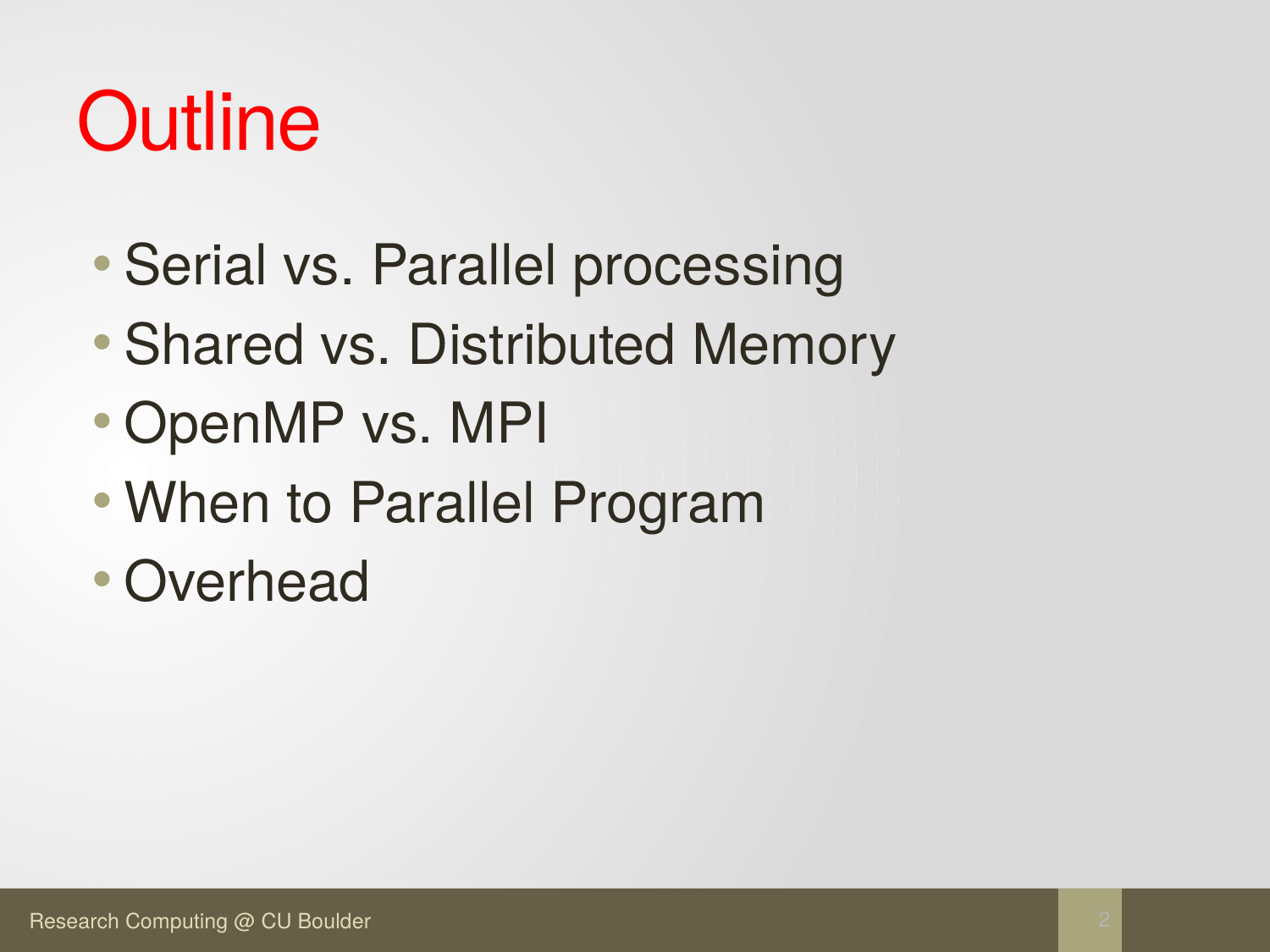

# Outline
Serial vs. Parallel processing
Shared vs. Distributed Memory
OpenMP vs. MPI
When to Parallel Program
Overhead
2